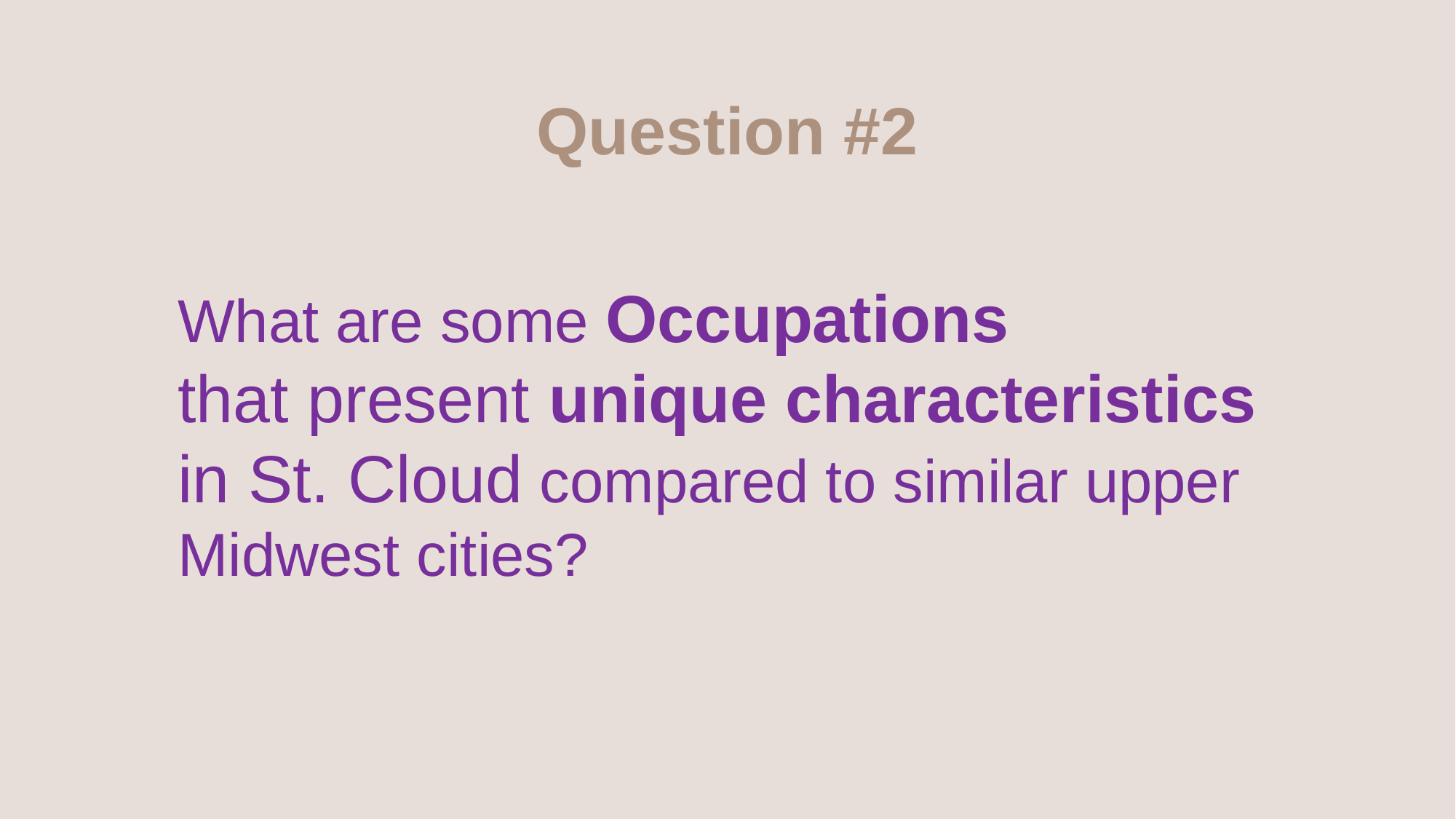

Question #2
What are some Occupations
that present unique characteristics in St. Cloud compared to similar upper Midwest cities?